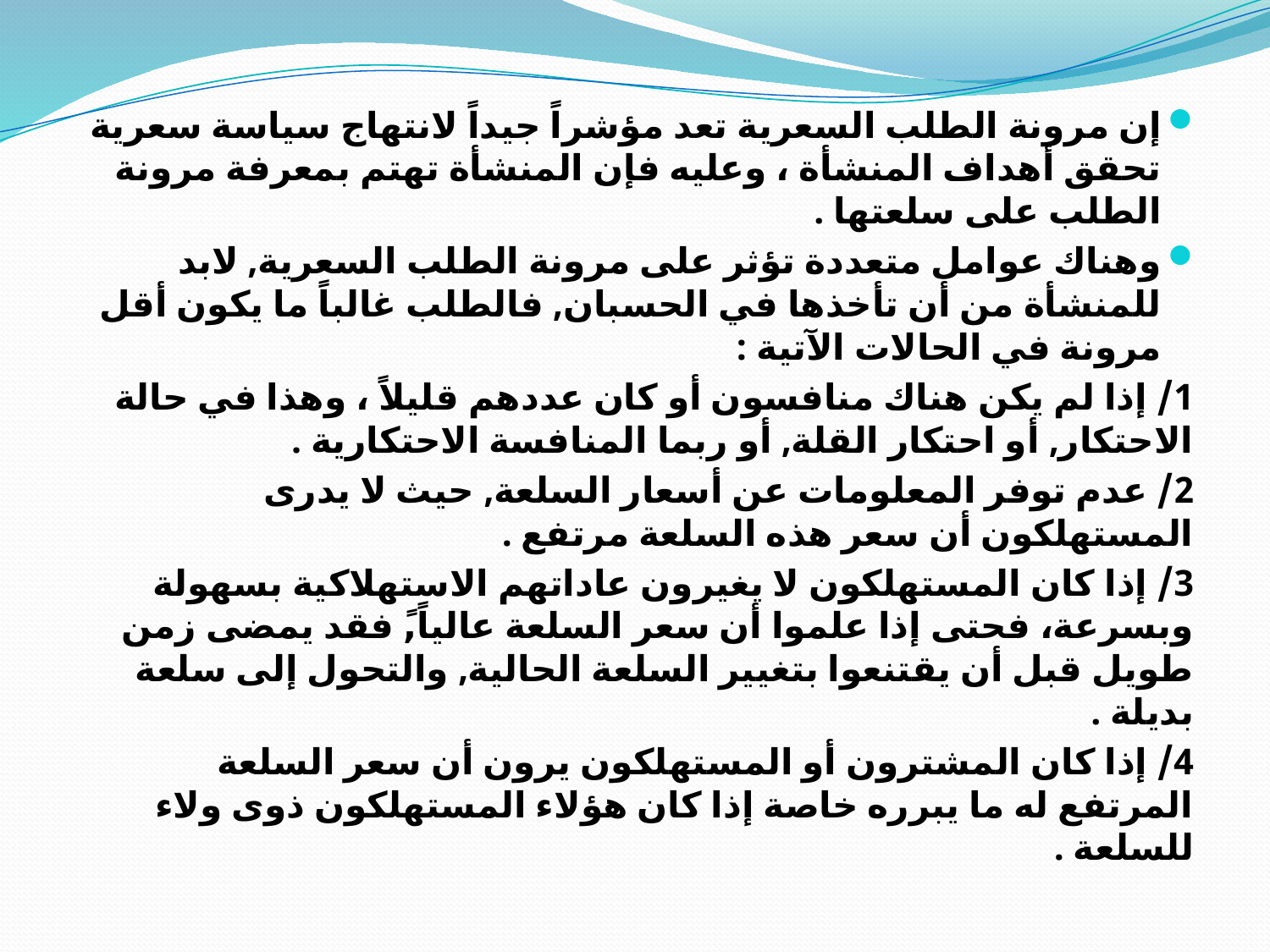

إن مرونة الطلب السعرية تعد مؤشراً جيداً لانتهاج سياسة سعرية تحقق أهداف المنشأة ، وعليه فإن المنشأة تهتم بمعرفة مرونة الطلب على سلعتها .
وهناك عوامل متعددة تؤثر على مرونة الطلب السعرية, لابد للمنشأة من أن تأخذها في الحسبان, فالطلب غالباً ما يكون أقل مرونة في الحالات الآتية :
1/ إذا لم يكن هناك منافسون أو كان عددهم قليلاً ، وهذا في حالة الاحتكار, أو احتكار القلة, أو ربما المنافسة الاحتكارية .
2/ عدم توفر المعلومات عن أسعار السلعة, حيث لا يدرى المستهلكون أن سعر هذه السلعة مرتفع .
3/ إذا كان المستهلكون لا يغيرون عاداتهم الاستهلاكية بسهولة وبسرعة، فحتى إذا علموا أن سعر السلعة عالياً,ً فقد يمضى زمن طويل قبل أن يقتنعوا بتغيير السلعة الحالية, والتحول إلى سلعة بديلة .
4/ إذا كان المشترون أو المستهلكون يرون أن سعر السلعة المرتفع له ما يبرره خاصة إذا كان هؤلاء المستهلكون ذوى ولاء للسلعة .